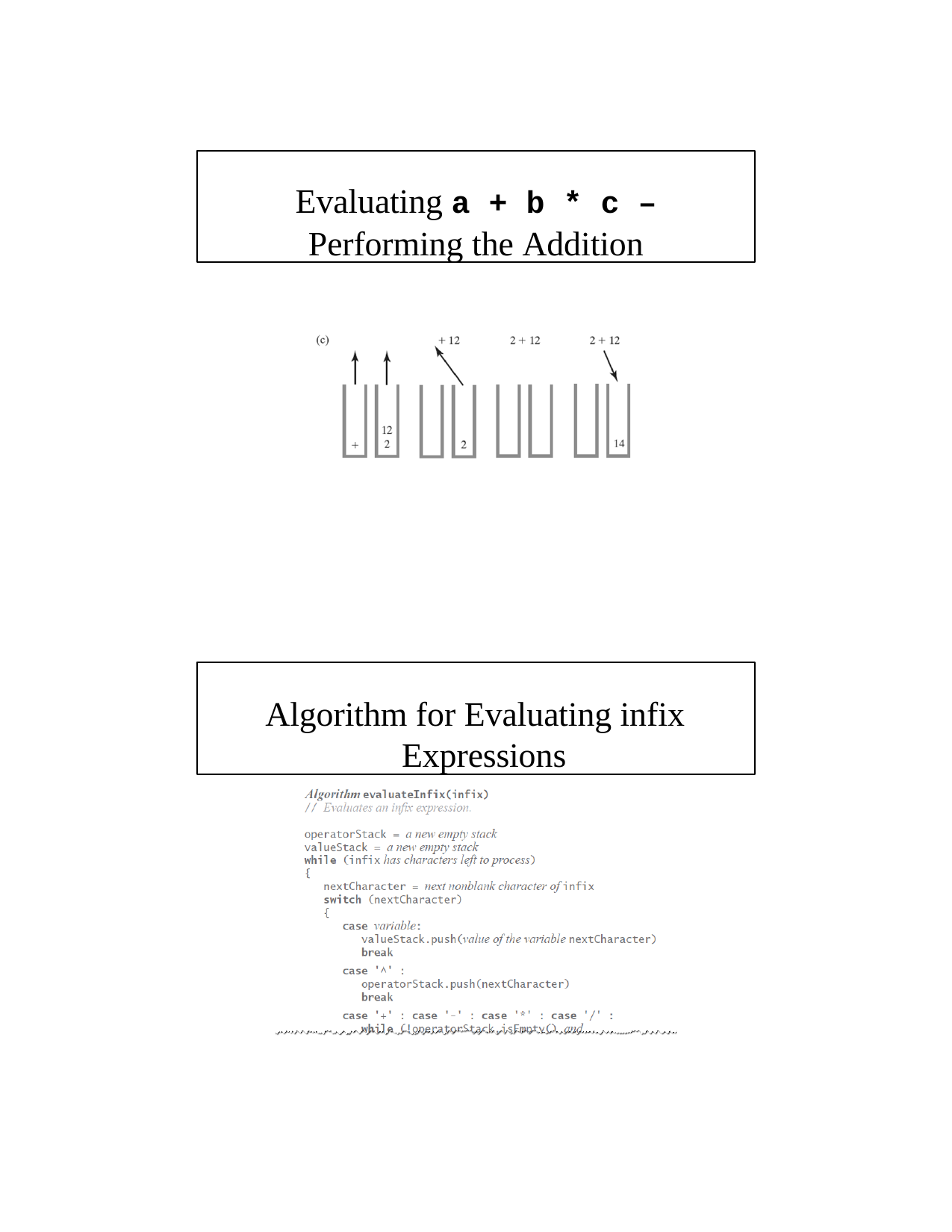

Evaluating a + b * c –
Performing the Addition

Algorithm for Evaluating infix  Expressions